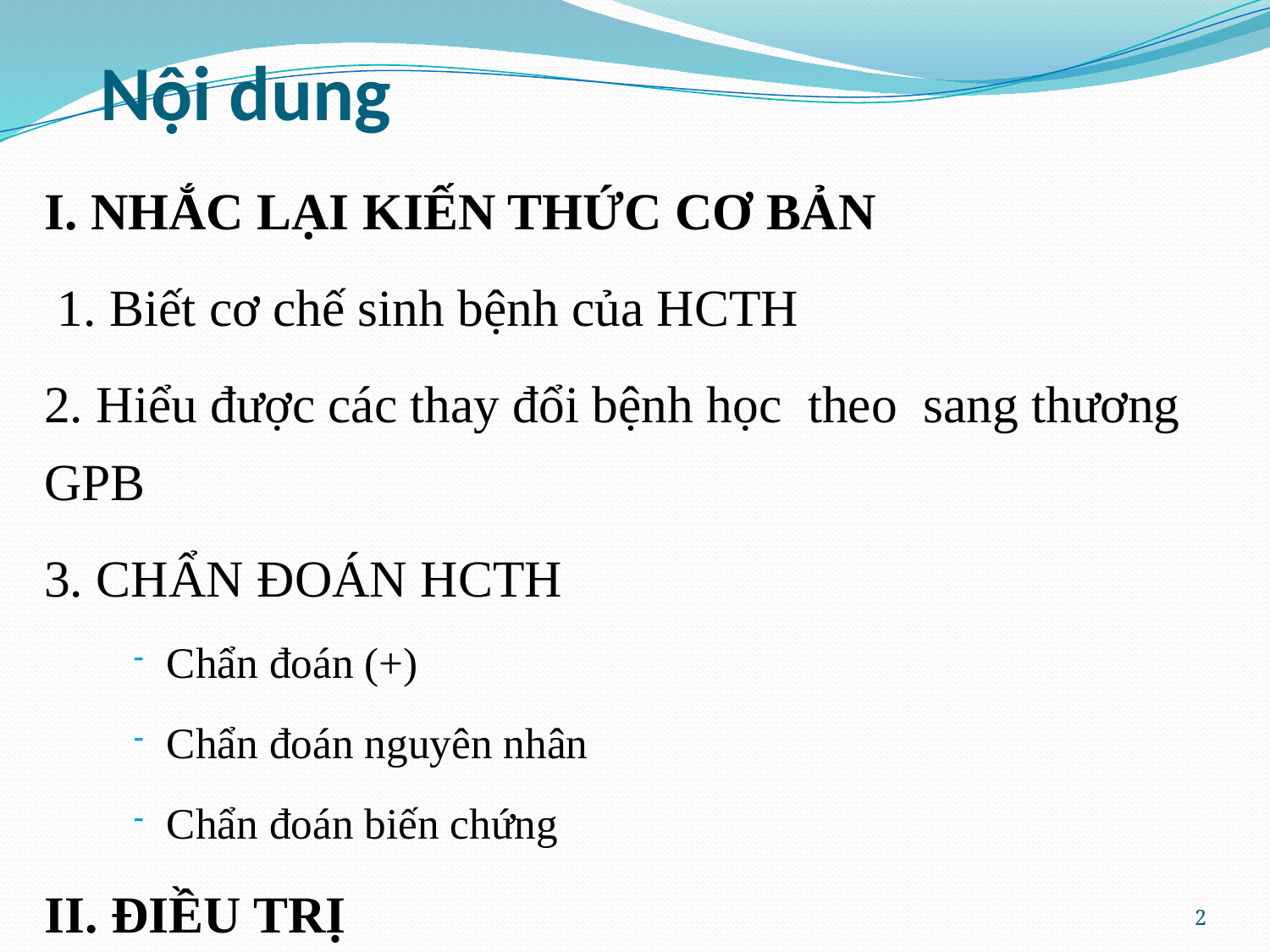

# Nội dung
I. NHẮC LẠI KIẾN THỨC CƠ BẢN
 1. Biết cơ chế sinh bệnh của HCTH
2. Hiểu được các thay đổi bệnh học  theo  sang thương GPB
3. CHẨN ĐOÁN HCTH
Chẩn đoán (+)
Chẩn đoán nguyên nhân
Chẩn đoán biến chứng
II. ĐIỀU TRỊ

2